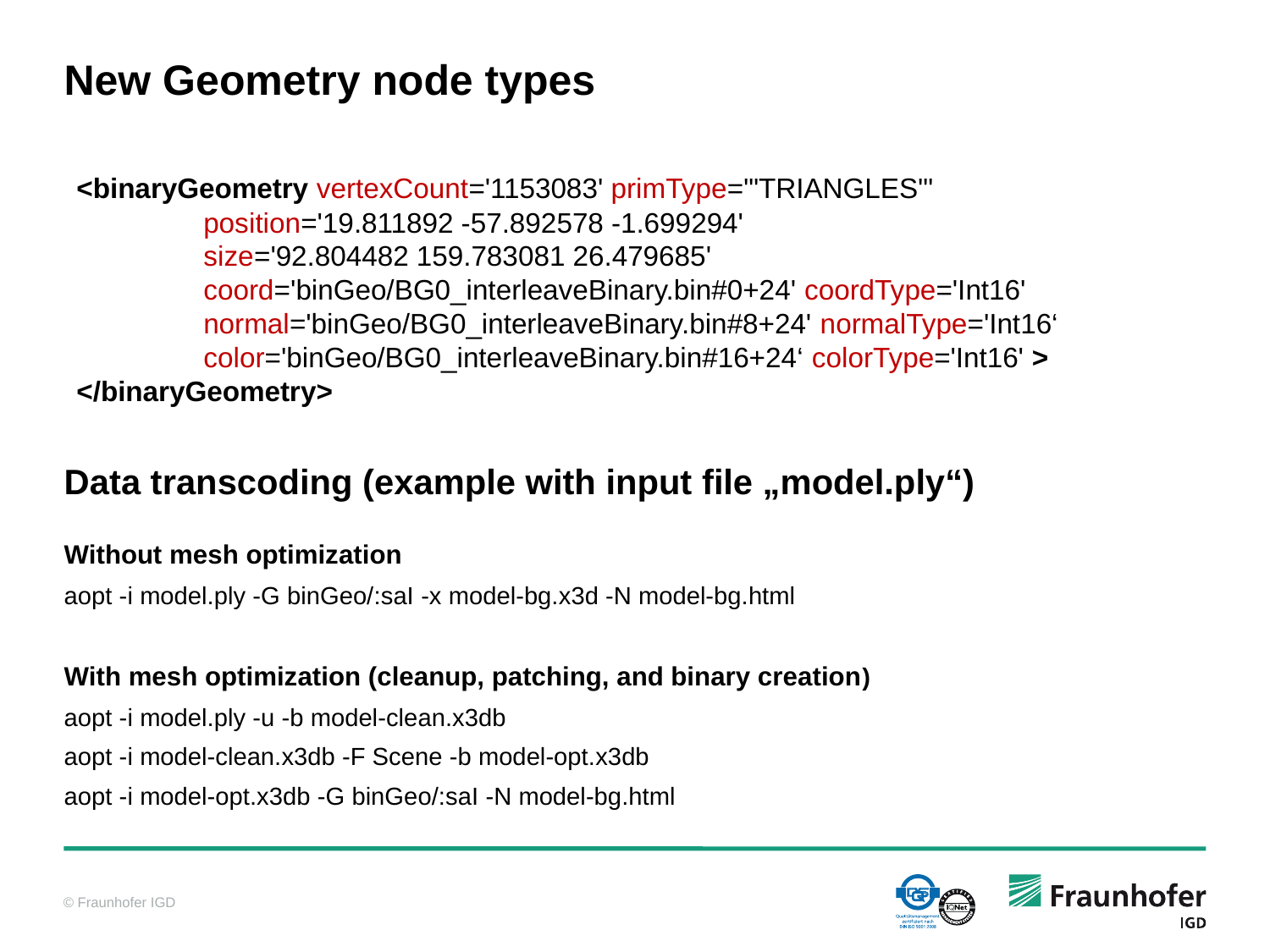

# New Geometry node types
<binaryGeometry vertexCount='1153083' primType='"TRIANGLES"'
	position='19.811892 -57.892578 -1.699294'
	size='92.804482 159.783081 26.479685'
	coord='binGeo/BG0_interleaveBinary.bin#0+24' coordType='Int16'
	normal='binGeo/BG0_interleaveBinary.bin#8+24' normalType='Int16‘
	color='binGeo/BG0_interleaveBinary.bin#16+24‘ colorType='Int16' >
</binaryGeometry>
Data transcoding (example with input file „model.ply“)

Without mesh optimization
aopt -i model.ply -G binGeo/:saI -x model-bg.x3d -N model-bg.html

With mesh optimization (cleanup, patching, and binary creation)
aopt -i model.ply -u -b model-clean.x3db
aopt -i model-clean.x3db -F Scene -b model-opt.x3db
aopt -i model-opt.x3db -G binGeo/:saI -N model-bg.html